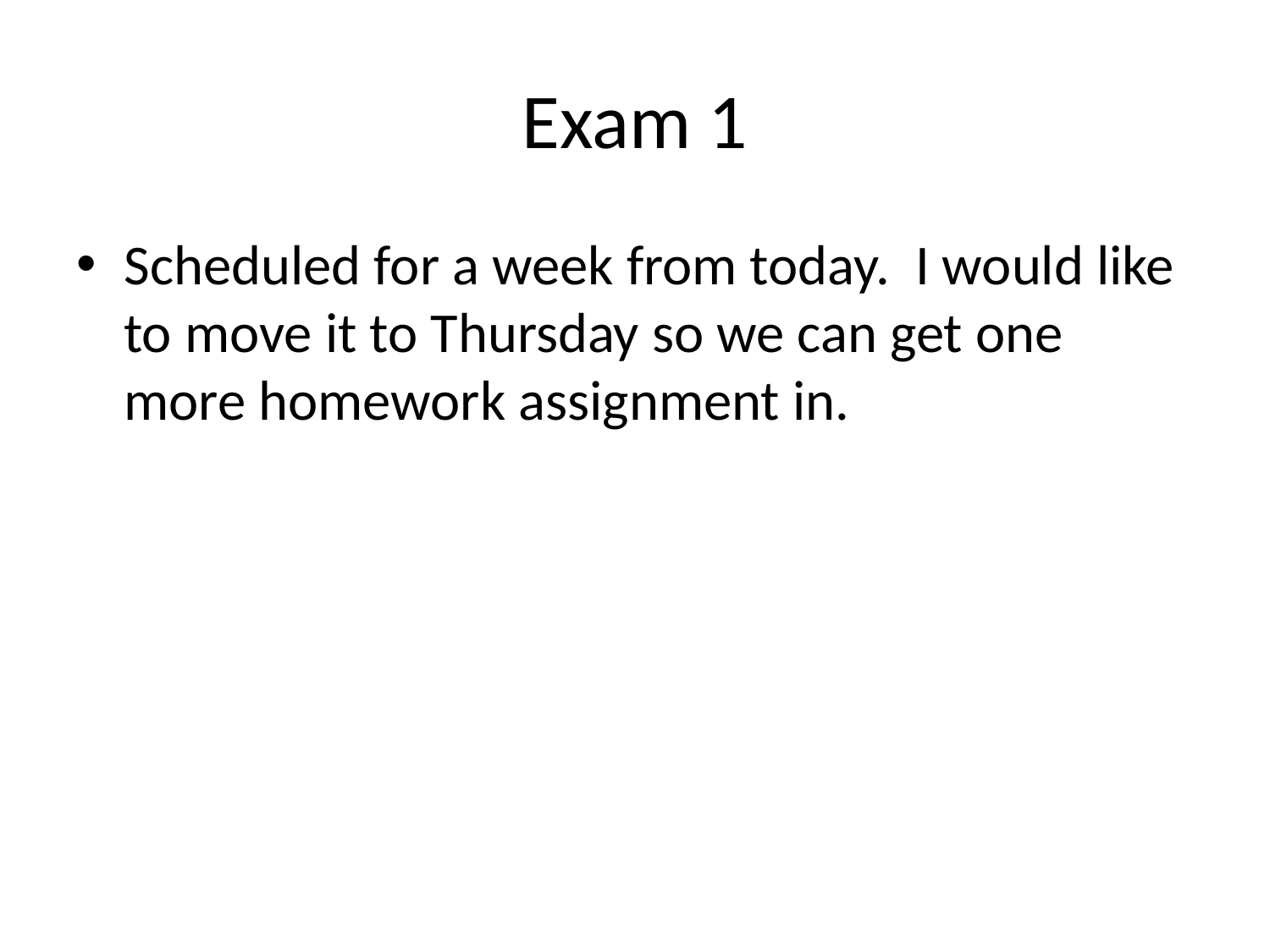

# Exam 1
Scheduled for a week from today.  I would like to move it to Thursday so we can get one more homework assignment in.